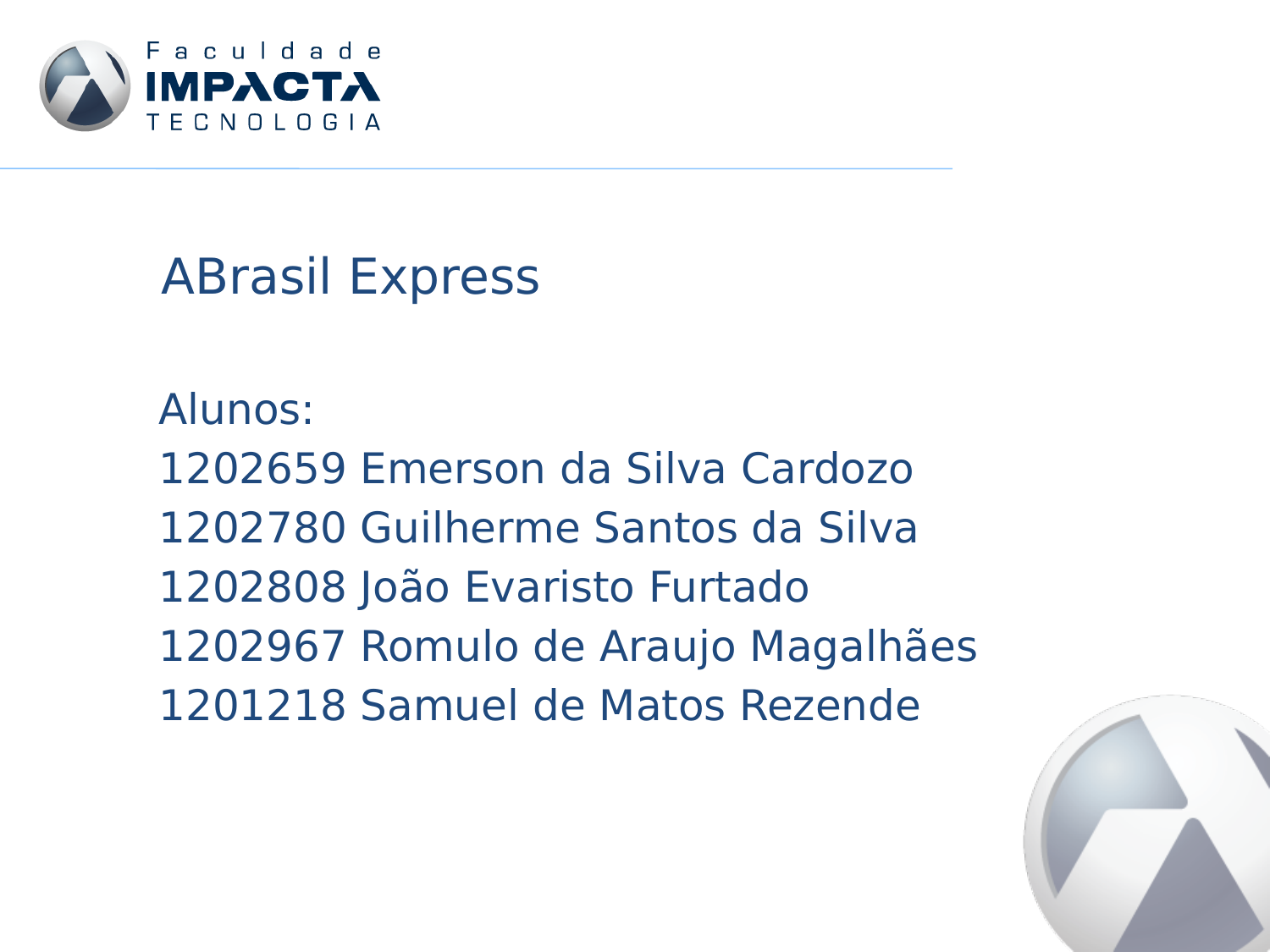

ABrasil Express
|  |  |
| --- | --- |
|  |  |
|  |  |
|  |  |
|  |  |
Alunos:
1202659 Emerson da Silva Cardozo
1202780 Guilherme Santos da Silva
1202808 João Evaristo Furtado
1202967 Romulo de Araujo Magalhães
1201218 Samuel de Matos Rezende